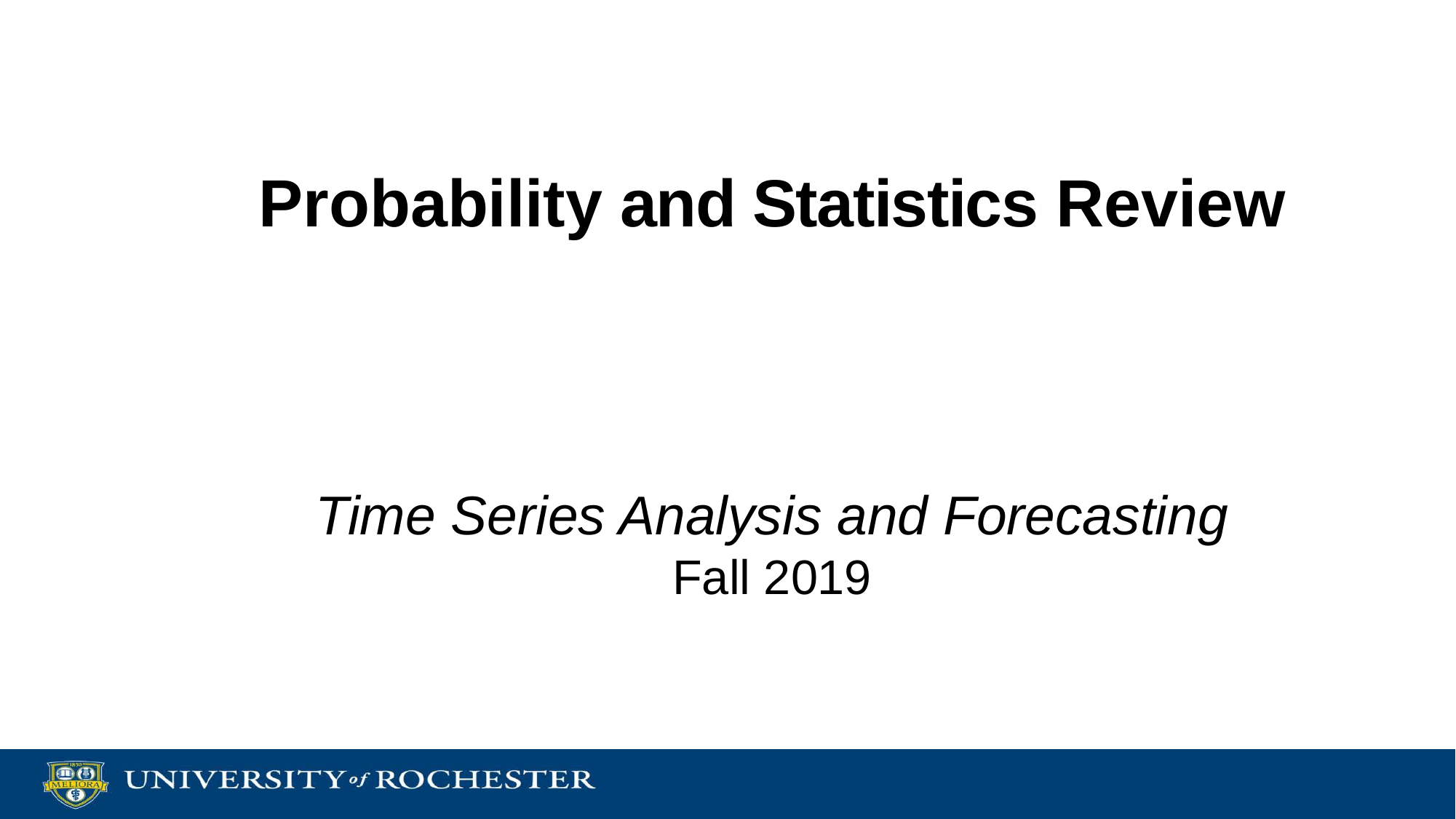

# Probability and Statistics Review Time Series Analysis and Forecasting Fall 2019